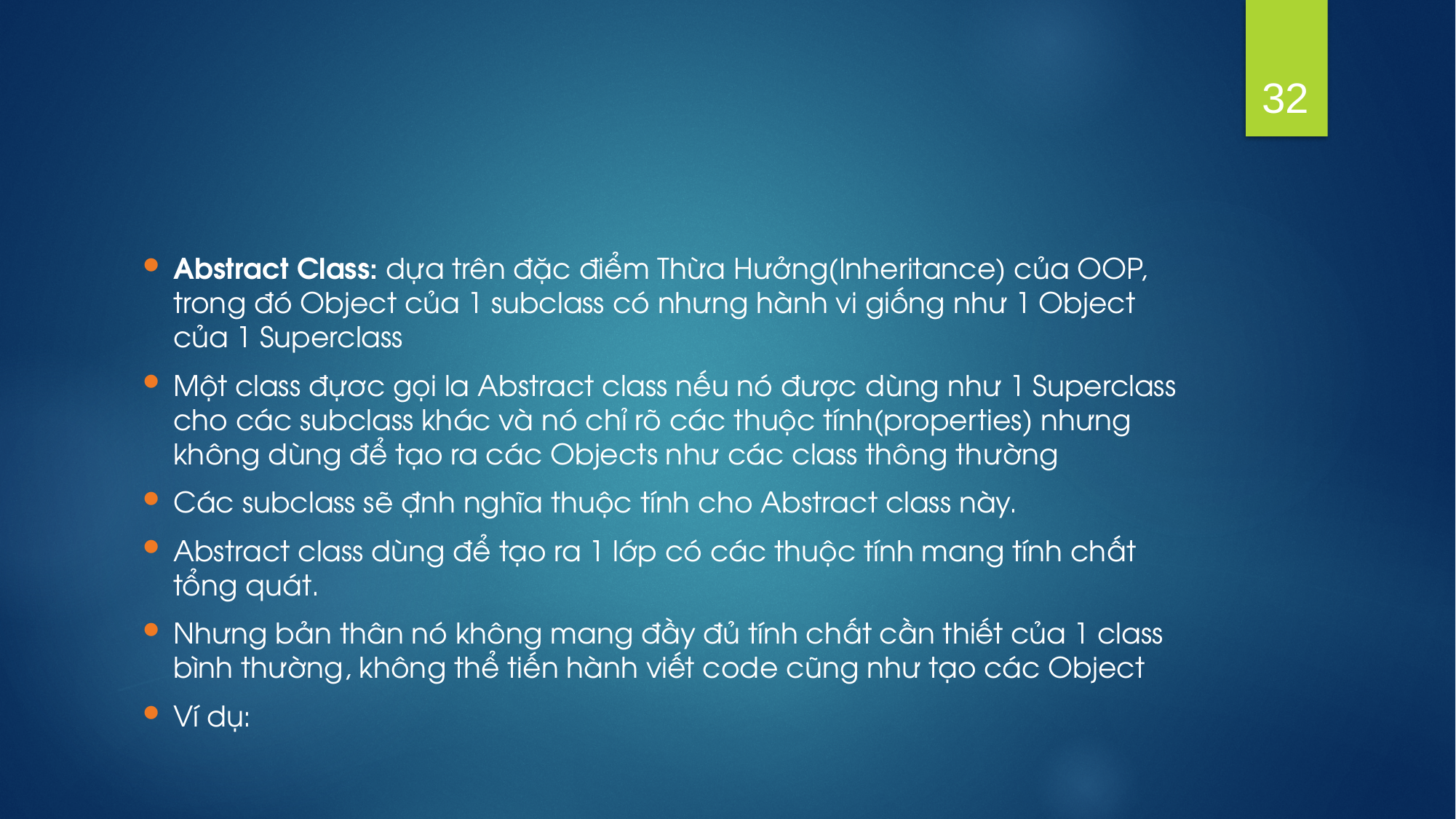

32
#
Abstract Class: dựa trên đặc điểm Thừa Hưởng(Inheritance) của OOP, trong đó Object của 1 subclass có nhưng hành vi giống như 1 Object của 1 Superclass
Một class đựơc gọi la Abstract class nếu nó được dùng như 1 Superclass cho các subclass khác và nó chỉ rõ các thuộc tính(properties) nhưng không dùng để tạo ra các Objects như các class thông thường
Các subclass sẽ đ̣nh nghĩa thuộc tính cho Abstract class này.
Abstract class dùng để tạo ra 1 lớp có các thuộc tính mang tính chất tổng quát.
Nhưng bản thân nó không mang đầy đủ tính chất cần thiết của 1 class bình thường, không thể tiến hành viết code cũng như tạo các Object
Ví dụ: